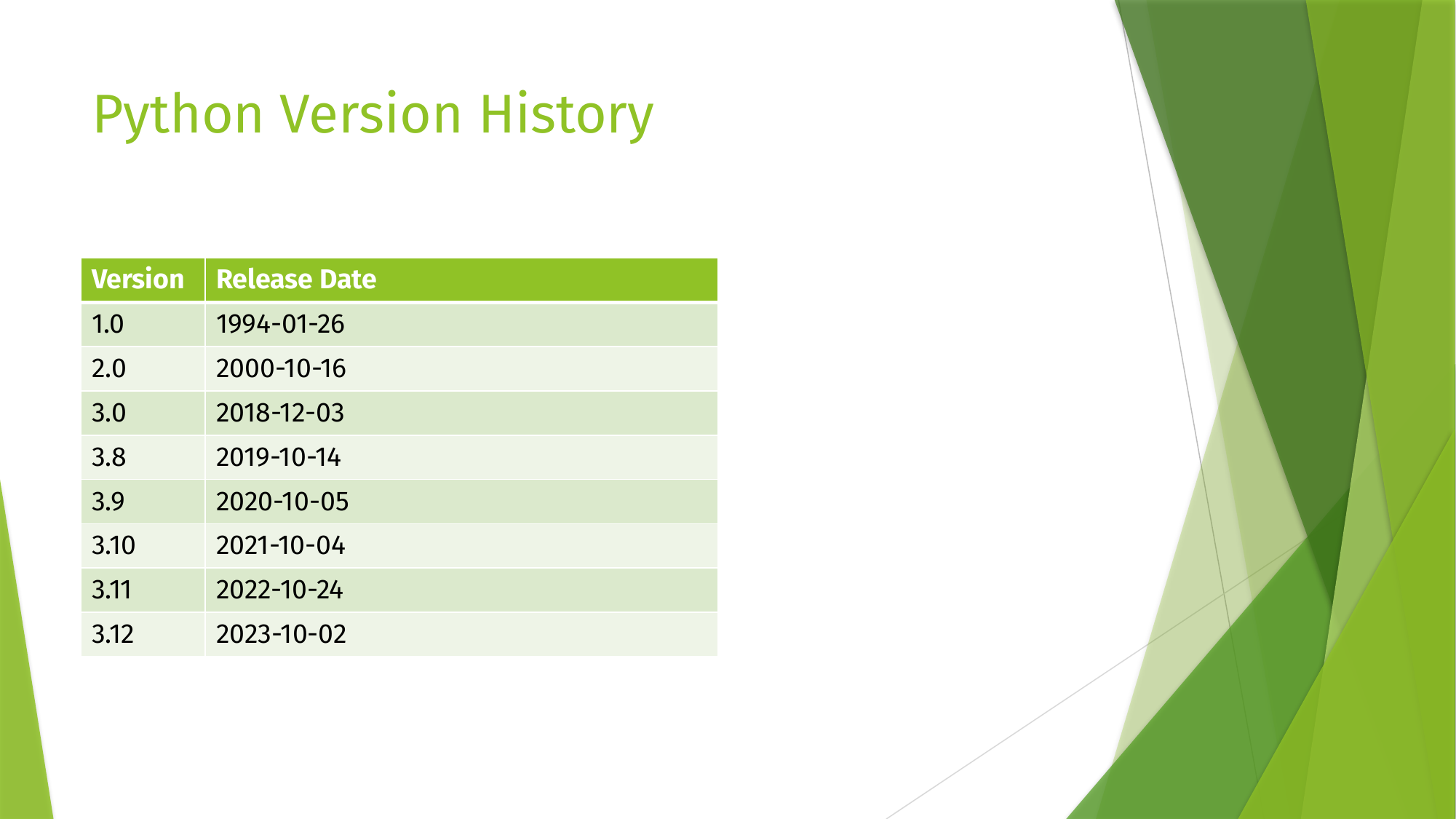

# Python Version History
| Version | Release Date |
| --- | --- |
| 1.0 | 1994-01-26 |
| 2.0 | 2000-10-16 |
| 3.0 | 2018-12-03 |
| 3.8 | 2019-10-14 |
| 3.9 | 2020-10-05 |
| 3.10 | 2021-10-04 |
| 3.11 | 2022-10-24 |
| 3.12 | 2023-10-02 |